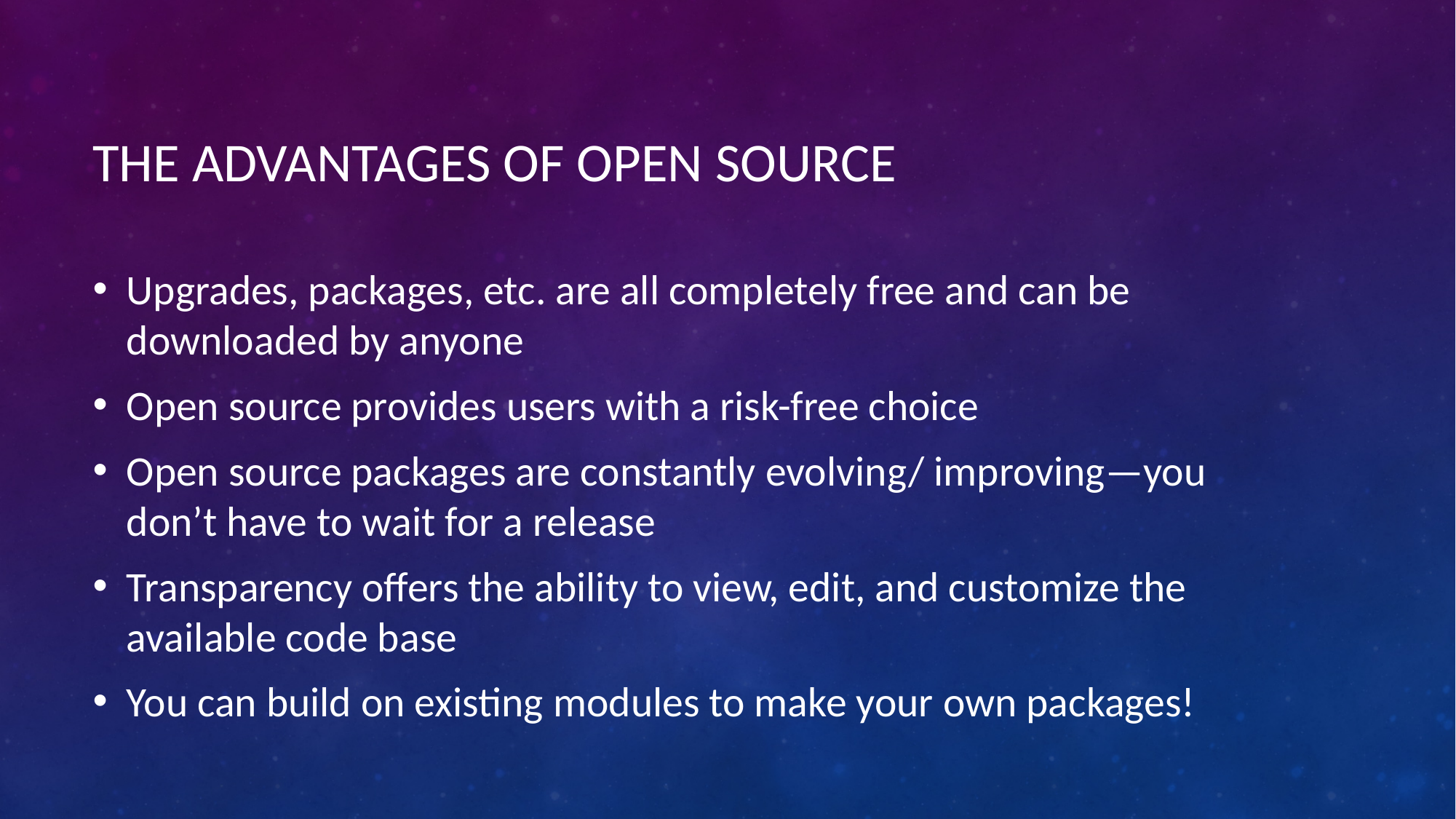

# The advantages of open source
Upgrades, packages, etc. are all completely free and can be downloaded by anyone
Open source provides users with a risk-free choice
Open source packages are constantly evolving/ improving—you don’t have to wait for a release
Transparency offers the ability to view, edit, and customize the available code base
You can build on existing modules to make your own packages!